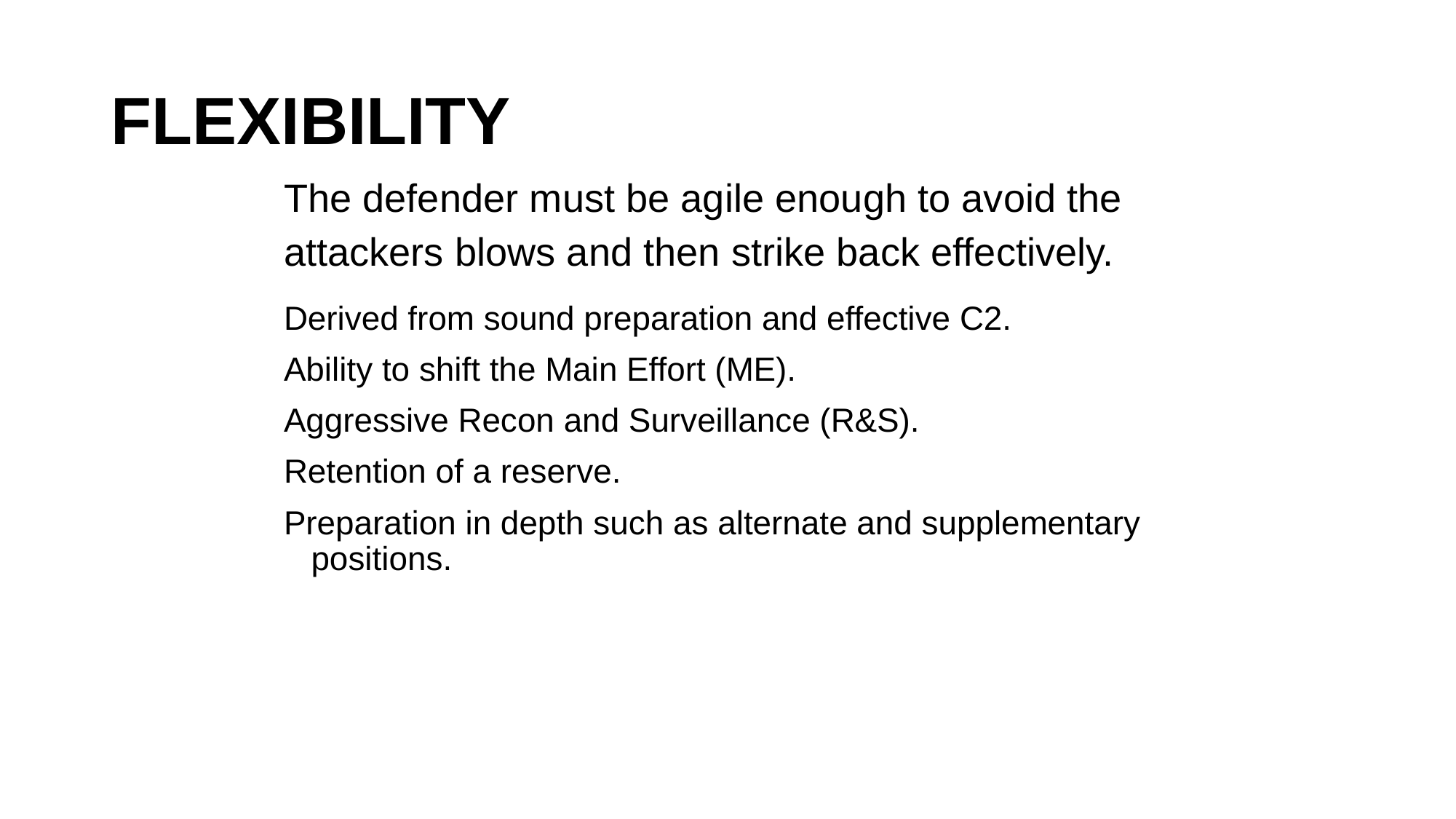

# FLEXIBILITY
The defender must be agile enough to avoid the
attackers blows and then strike back effectively.
Derived from sound preparation and effective C2.
Ability to shift the Main Effort (ME).
Aggressive Recon and Surveillance (R&S).
Retention of a reserve.
Preparation in depth such as alternate and supplementary positions.